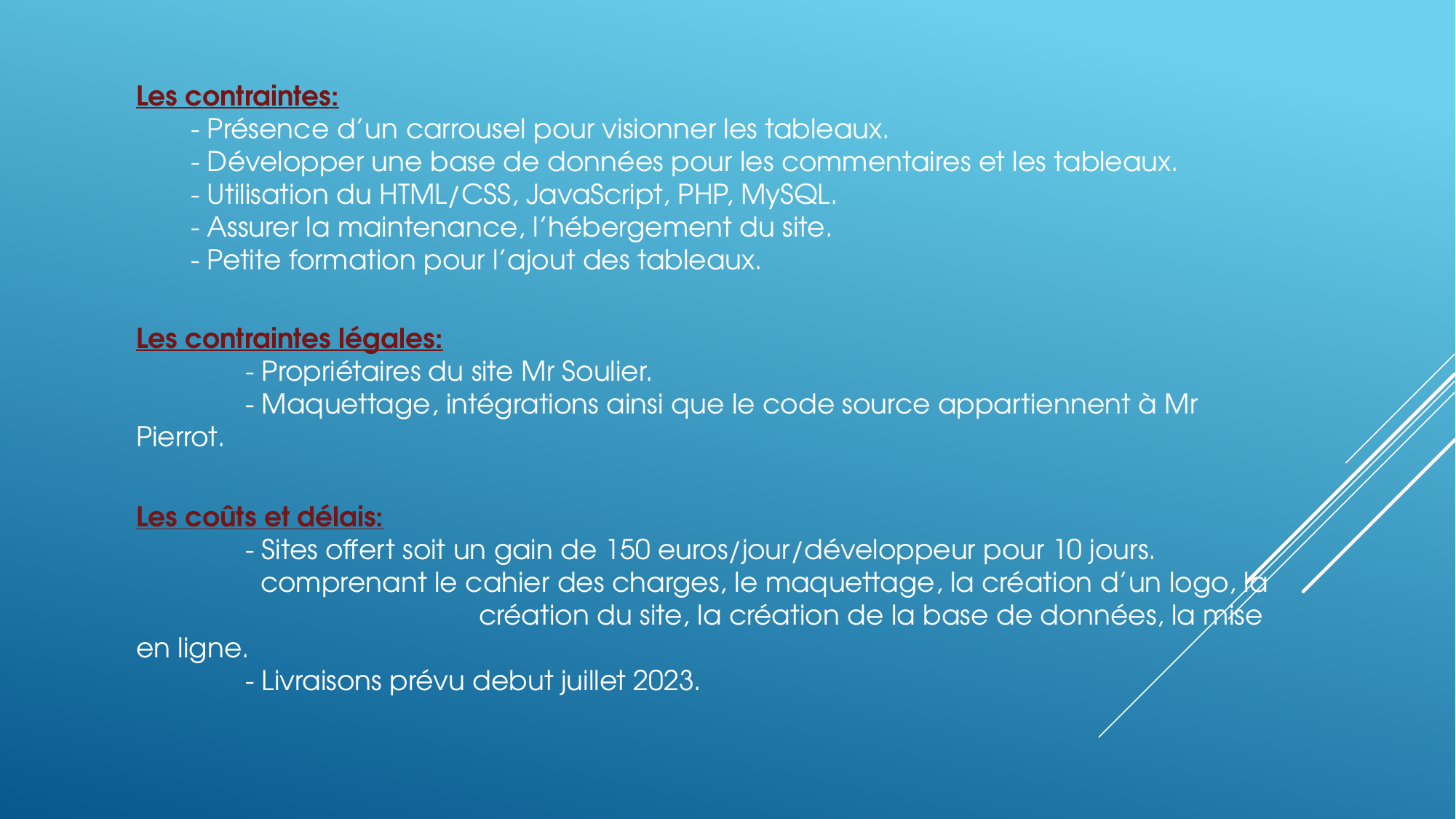

Les contraintes:
- Présence d’un carrousel pour visionner les tableaux.
- Développer une base de données pour les commentaires et les tableaux.
- Utilisation du HTML/CSS, JavaScript, PHP, MySQL.
- Assurer la maintenance, l’hébergement du site.
- Petite formation pour l’ajout des tableaux.

Les contraintes légales:
	- Propriétaires du site Mr Soulier.
	- Maquettage, intégrations ainsi que le code source appartiennent à Mr Pierrot.

Les coûts et délais:
	- Sites offert soit un gain de 150 euros/jour/développeur pour 10 jours.
	  comprenant le cahier des charges, le maquettage, la création d’un logo, la 	  	      	  création du site, la création de la base de données, la mise en ligne.
	- Livraisons prévu debut juillet 2023.